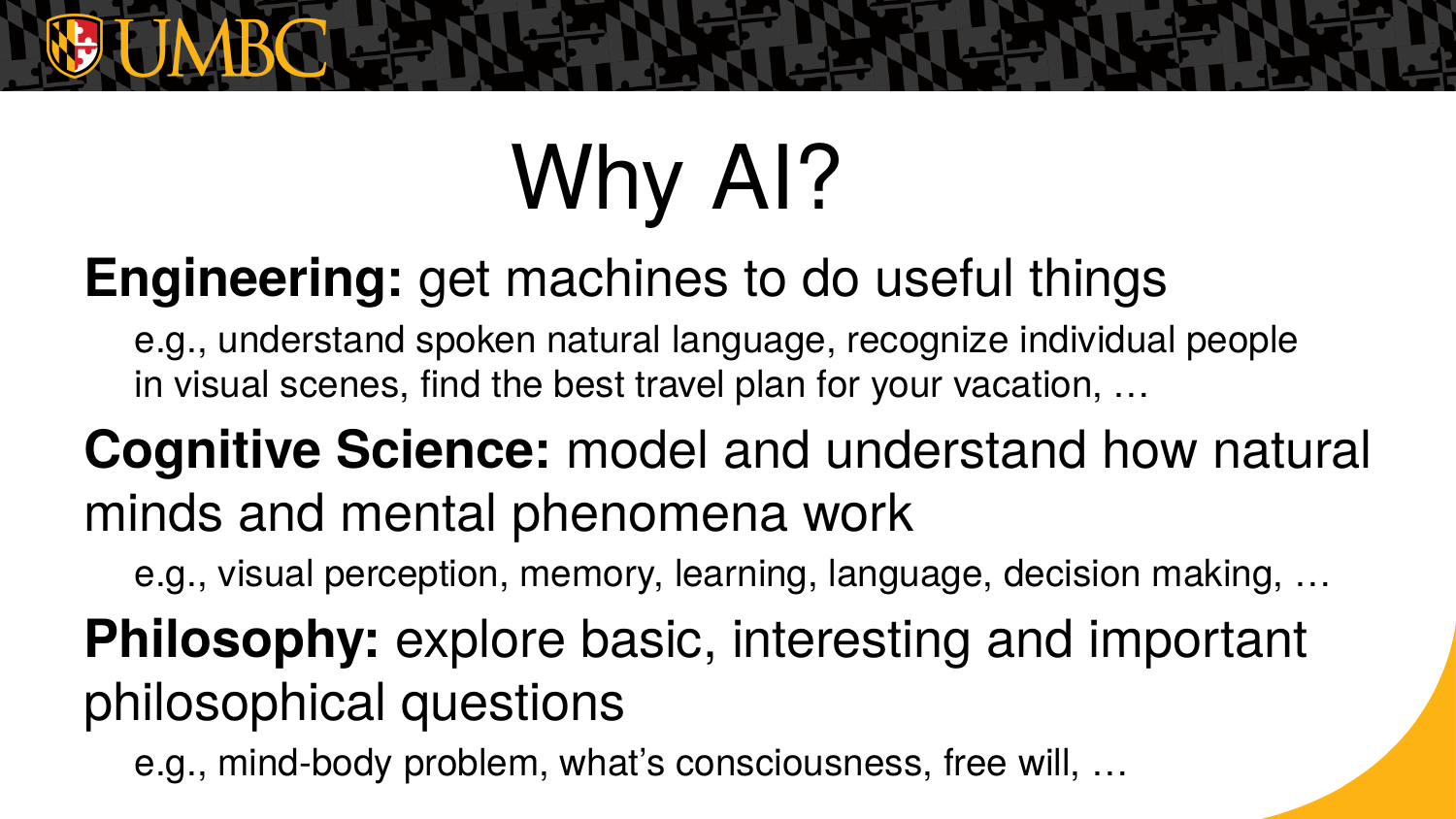

# Why AI?
Engineering: get machines to do useful things
e.g., understand spoken natural language, recognize individual people
in visual scenes, find the best travel plan for your vacation, …
Cognitive Science: model and understand how natural minds and mental phenomena work
e.g., visual perception, memory, learning, language, decision making, …
Philosophy: explore basic, interesting and important philosophical questions
e.g., mind-body problem, what’s consciousness, free will, …